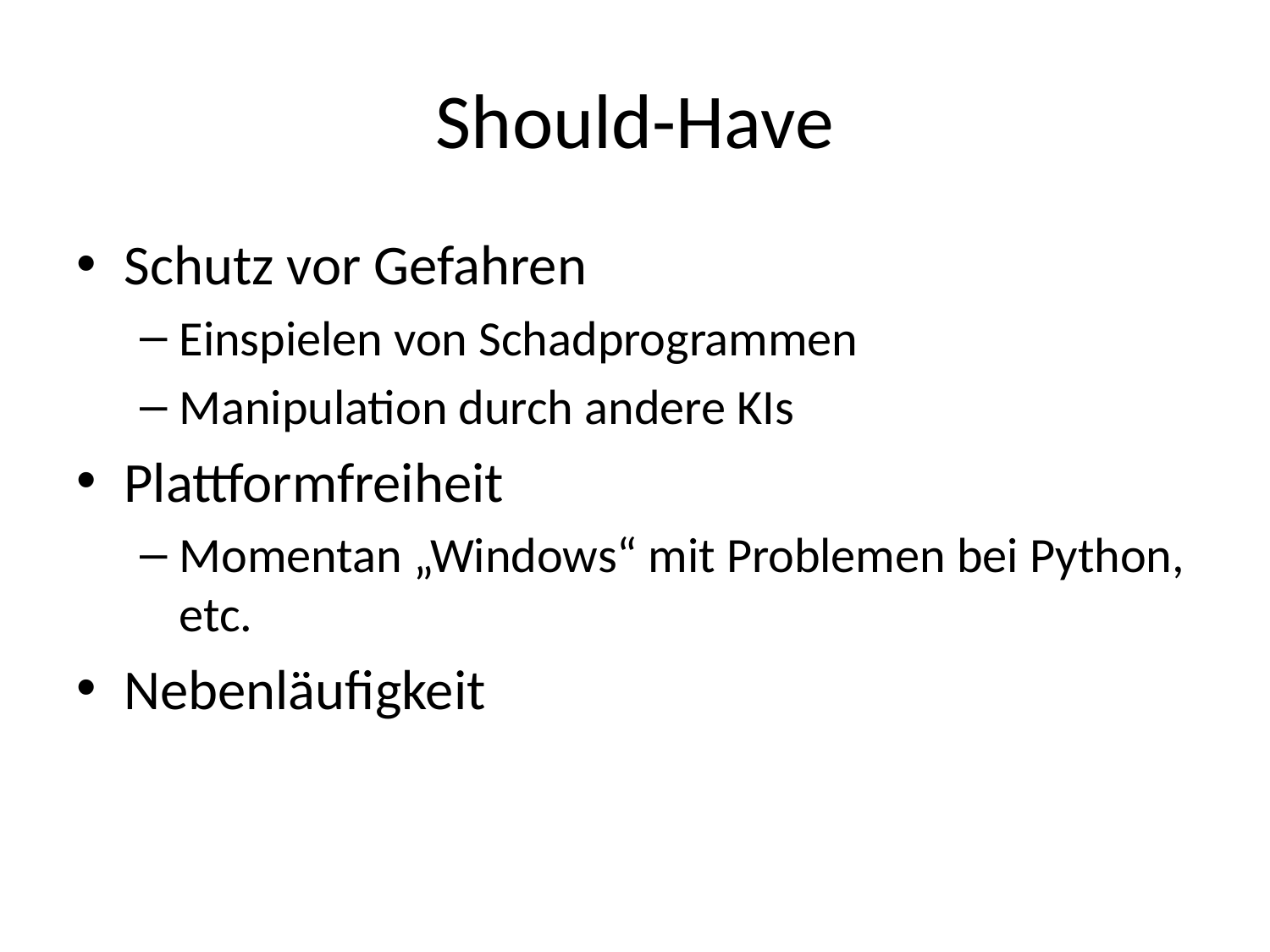

# Should-Have
Schutz vor Gefahren
Einspielen von Schadprogrammen
Manipulation durch andere KIs
Plattformfreiheit
Momentan „Windows“ mit Problemen bei Python, etc.
Nebenläufigkeit